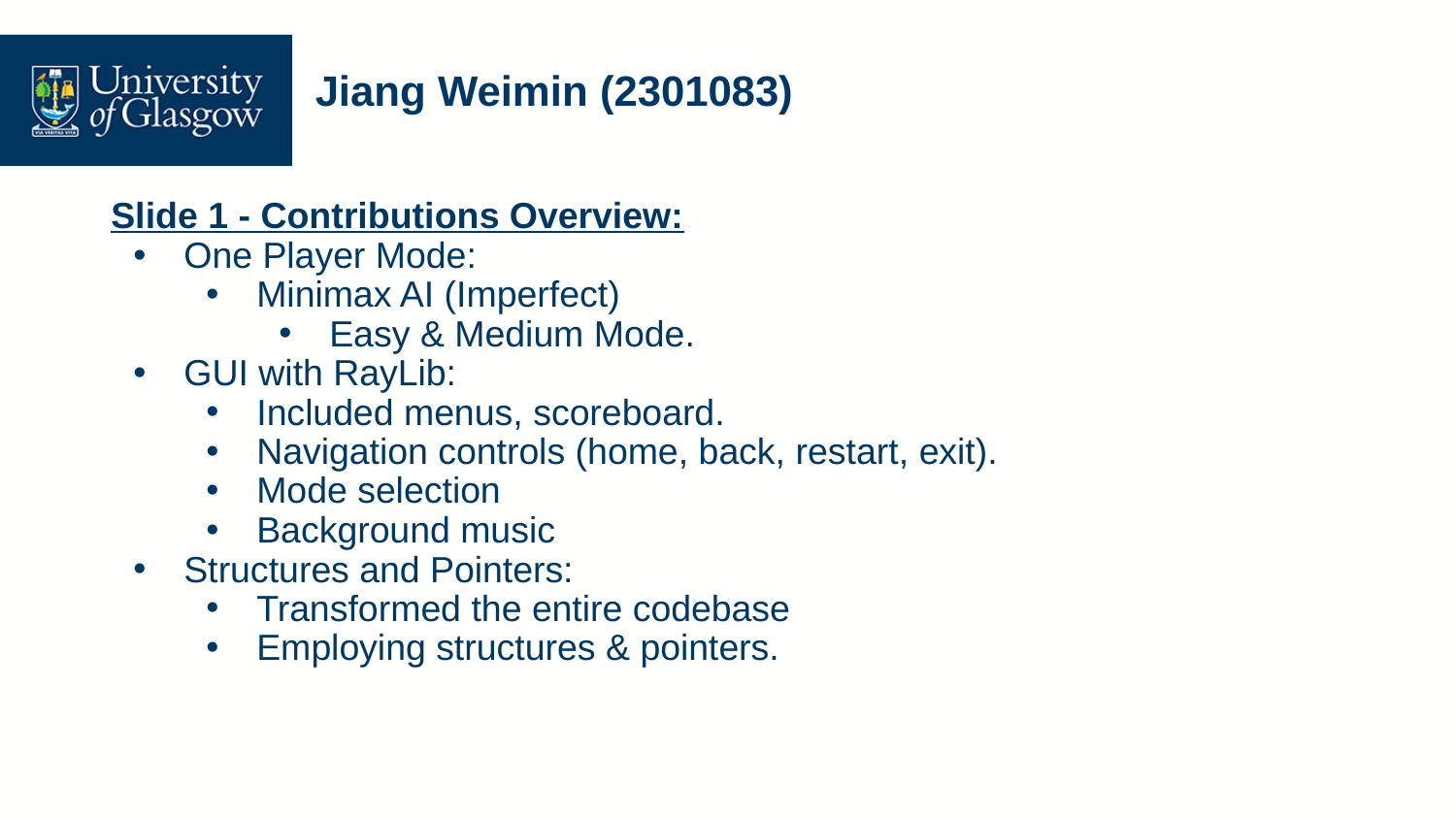

# Jiang Weimin (2301083)
Slide 1 - Contributions Overview:
One Player Mode:
Minimax AI (Imperfect)
Easy & Medium Mode.
GUI with RayLib:
Included menus, scoreboard.
Navigation controls (home, back, restart, exit).
Mode selection
Background music
Structures and Pointers:
Transformed the entire codebase
Employing structures & pointers.